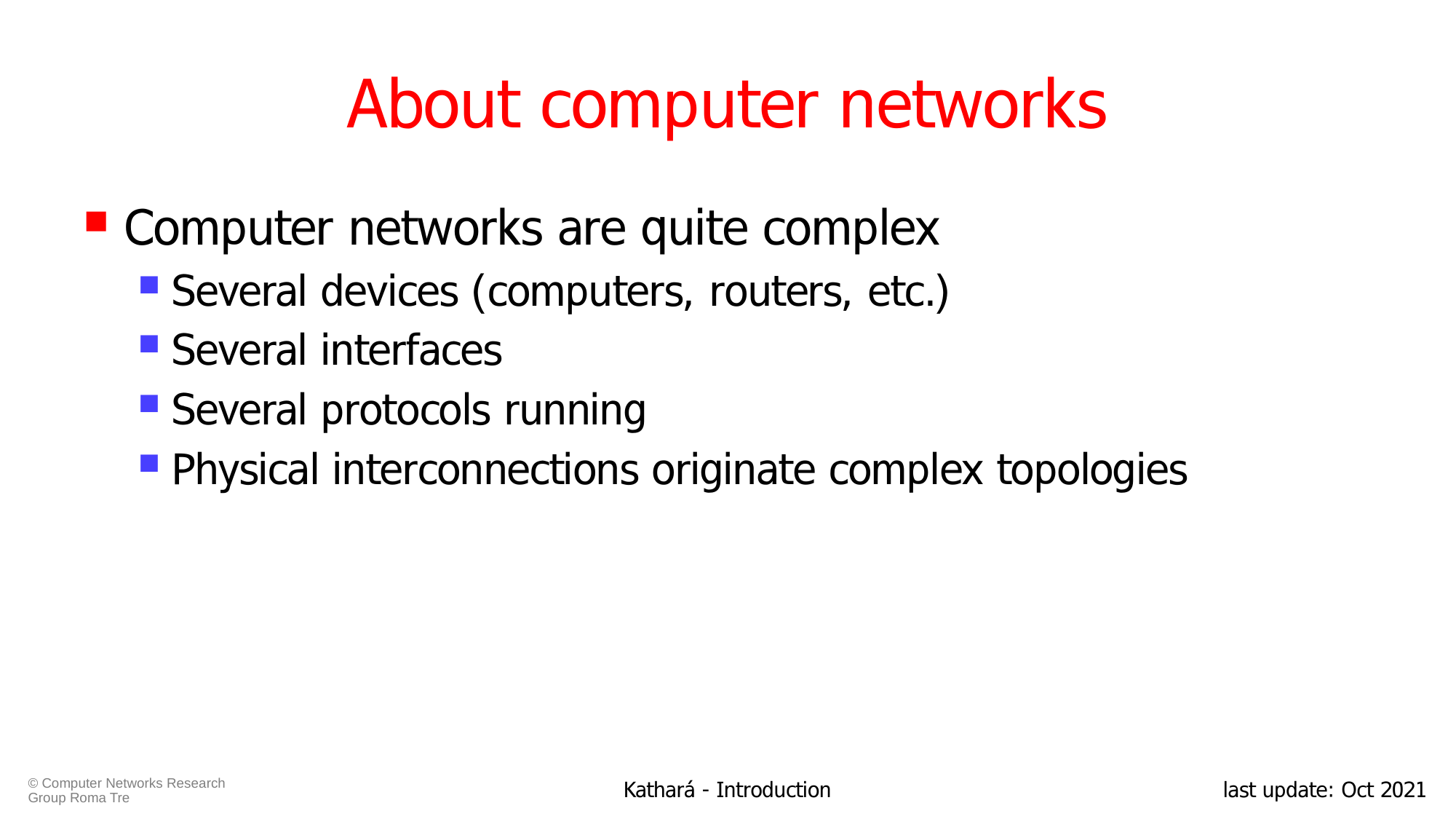

# About computer networks
Computer networks are quite complex
Several devices (computers, routers, etc.)
Several interfaces
Several protocols running
Physical interconnections originate complex topologies

Kathará - Introduction
last update: Oct 2021